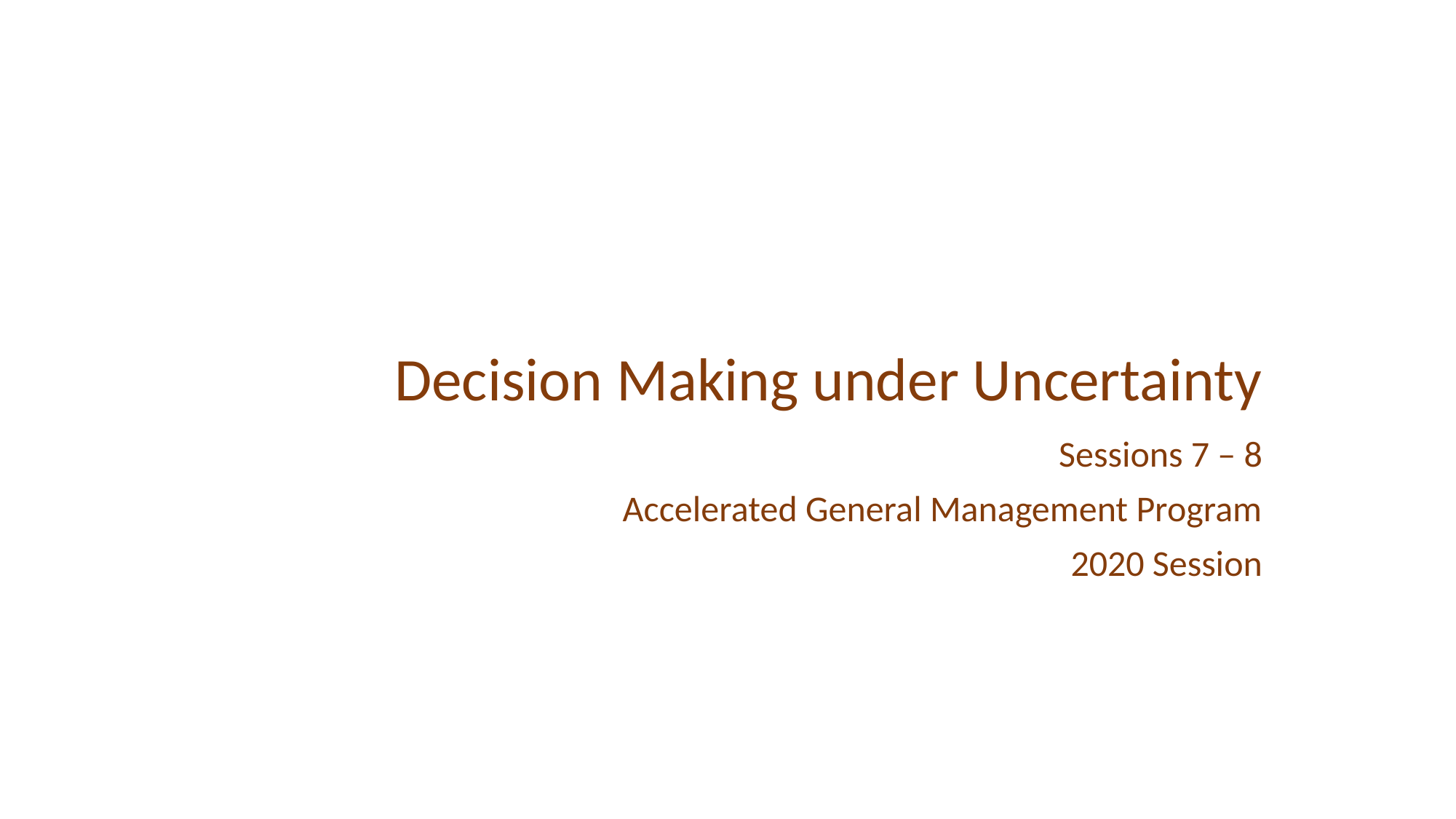

# Decision Making under Uncertainty
Sessions 7 – 8
Accelerated General Management Program
2020 Session